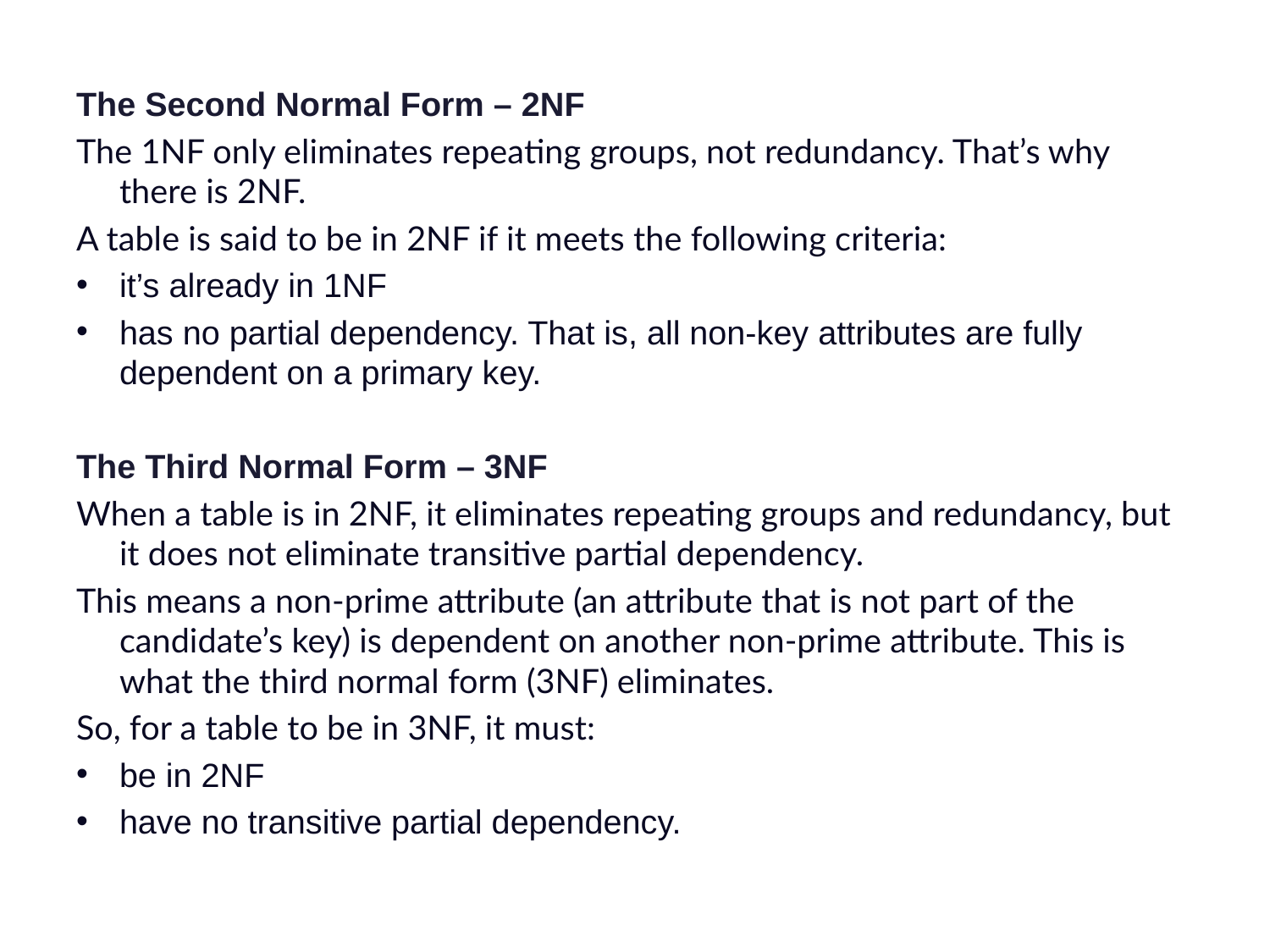

The Second Normal Form – 2NF
The 1NF only eliminates repeating groups, not redundancy. That’s why there is 2NF.
A table is said to be in 2NF if it meets the following criteria:
it’s already in 1NF
has no partial dependency. That is, all non-key attributes are fully dependent on a primary key.

The Third Normal Form – 3NF
When a table is in 2NF, it eliminates repeating groups and redundancy, but it does not eliminate transitive partial dependency.
This means a non-prime attribute (an attribute that is not part of the candidate’s key) is dependent on another non-prime attribute. This is what the third normal form (3NF) eliminates.
So, for a table to be in 3NF, it must:
be in 2NF
have no transitive partial dependency.